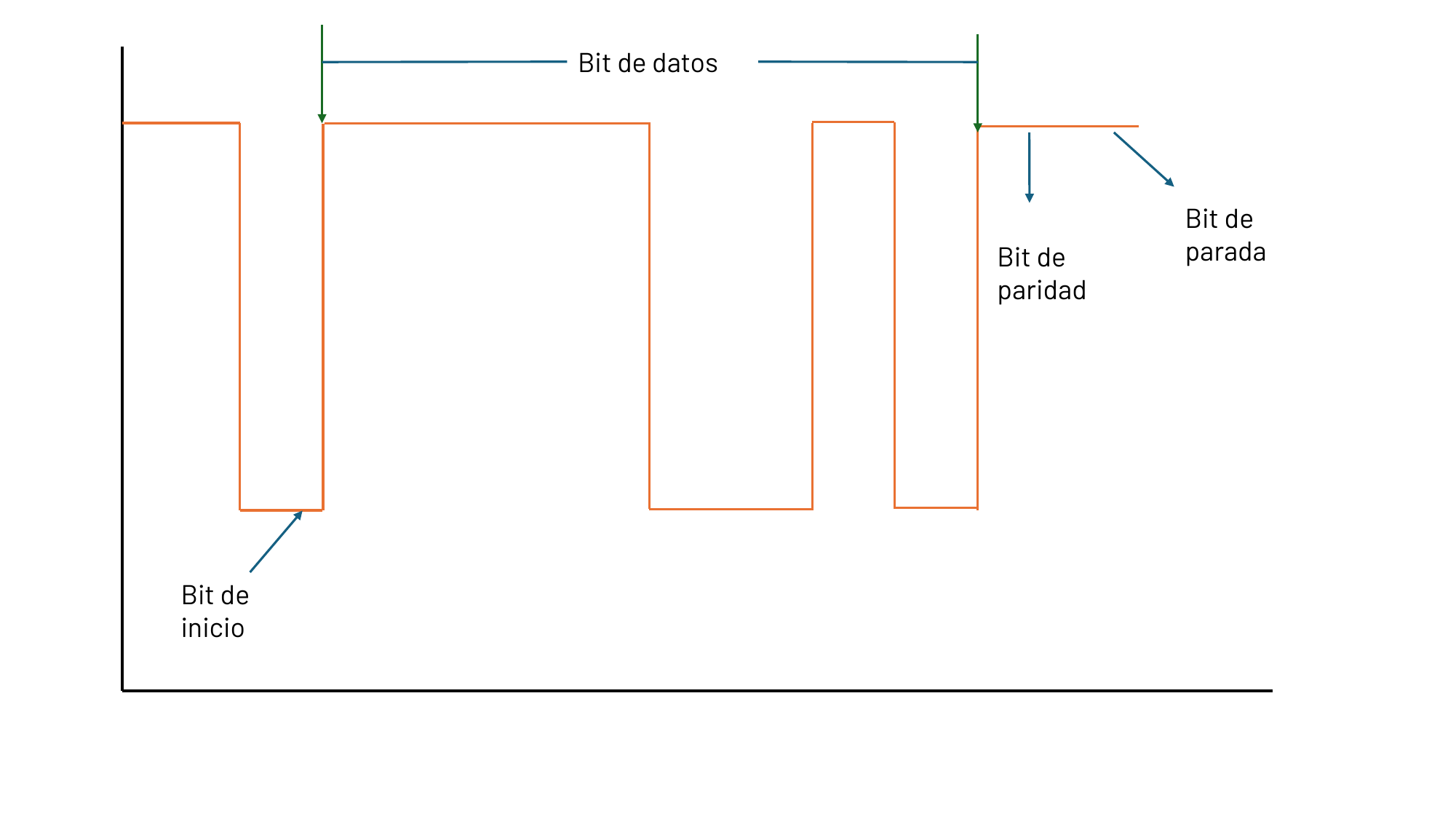

Bit de datos
Bit de parada
Bit de paridad
Bit de inicio